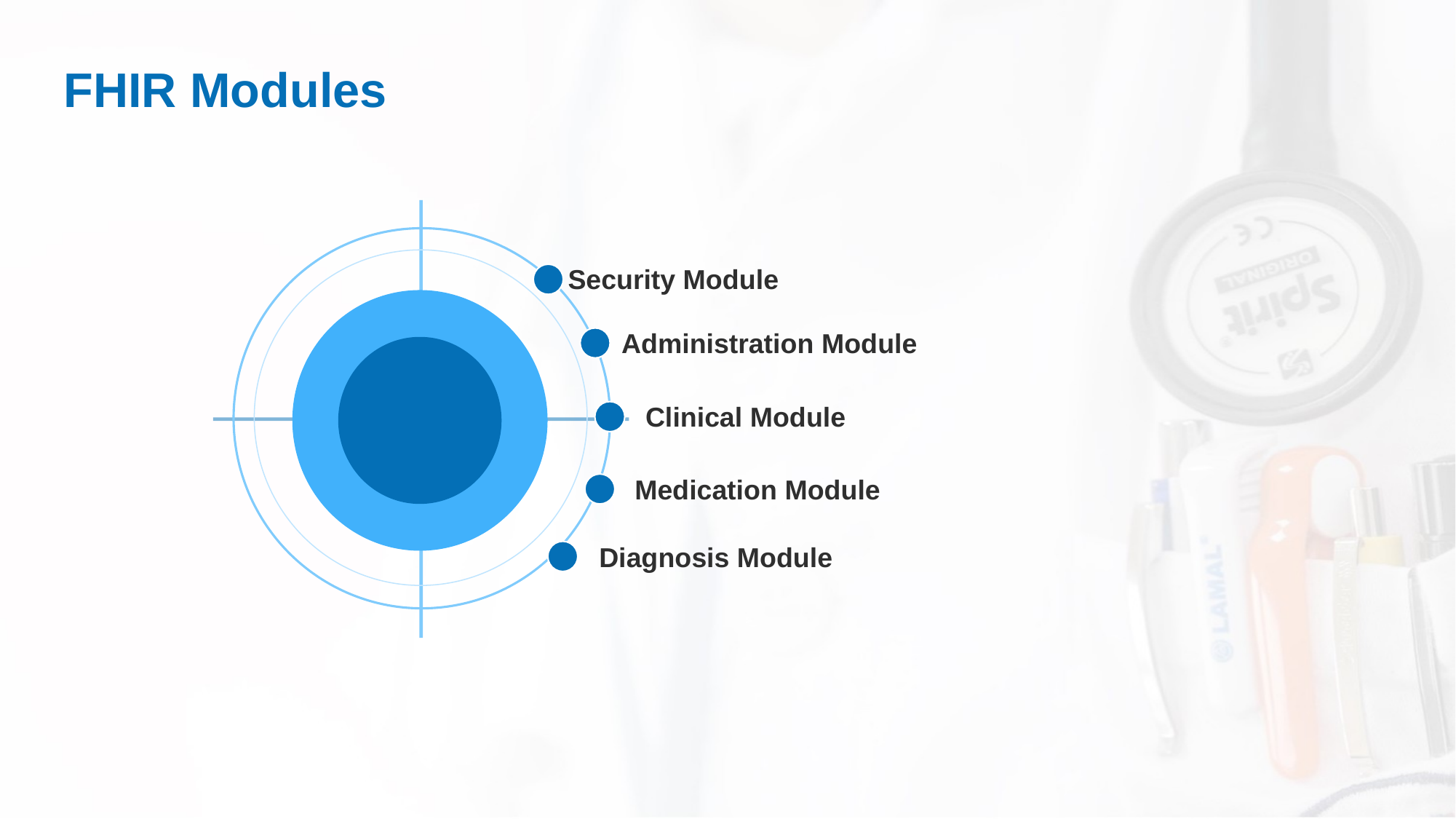

FHIR Modules

Security Module

Administration Module

Clinical Module

Medication Module

Diagnosis Module

5